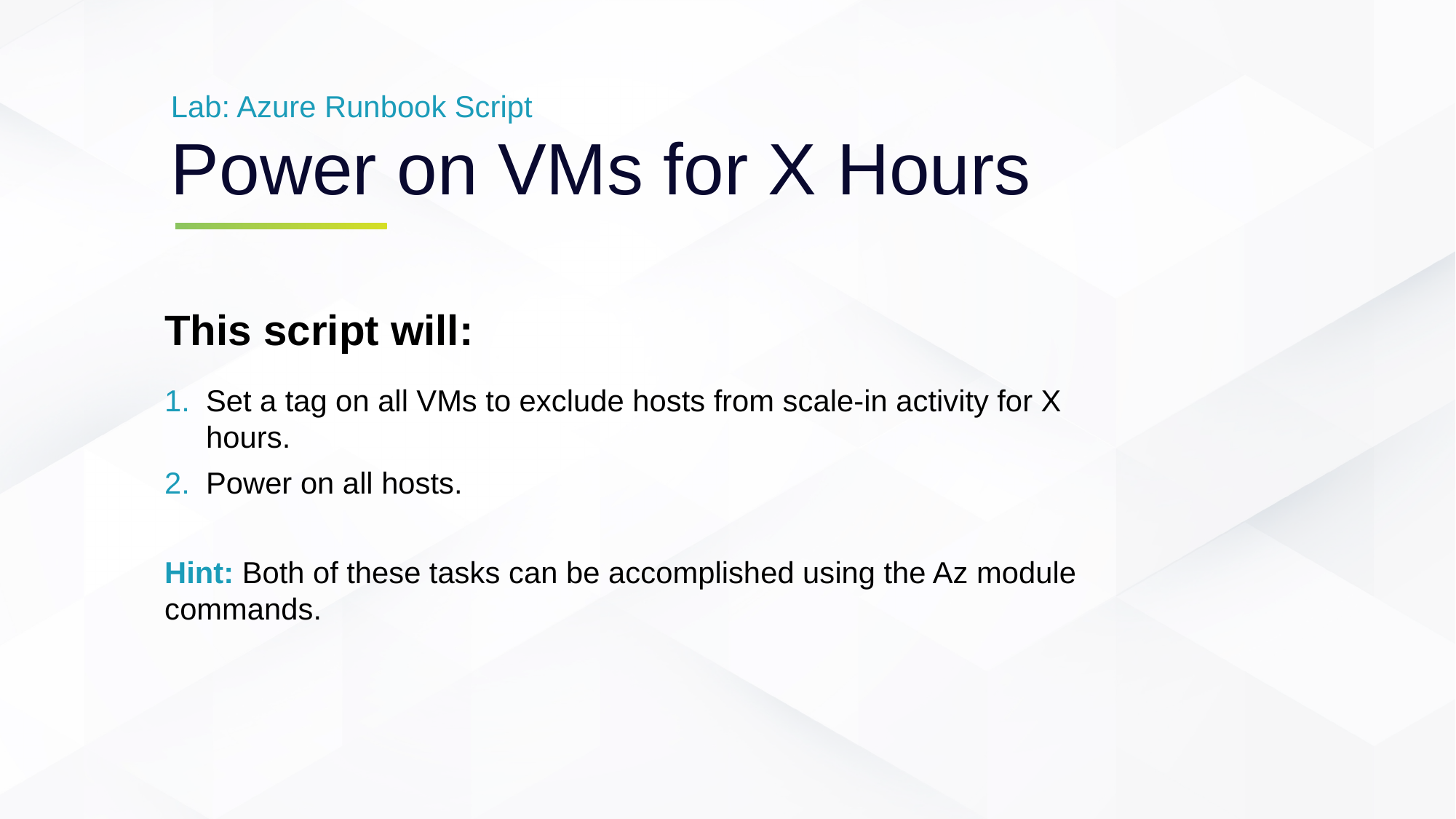

Lab: Azure Runbook Script
Power on VMs for X Hours

This script will:
Set a tag on all VMs to exclude hosts from scale-in activity for X hours.
Power on all hosts.

Hint: Both of these tasks can be accomplished using the Az module commands.